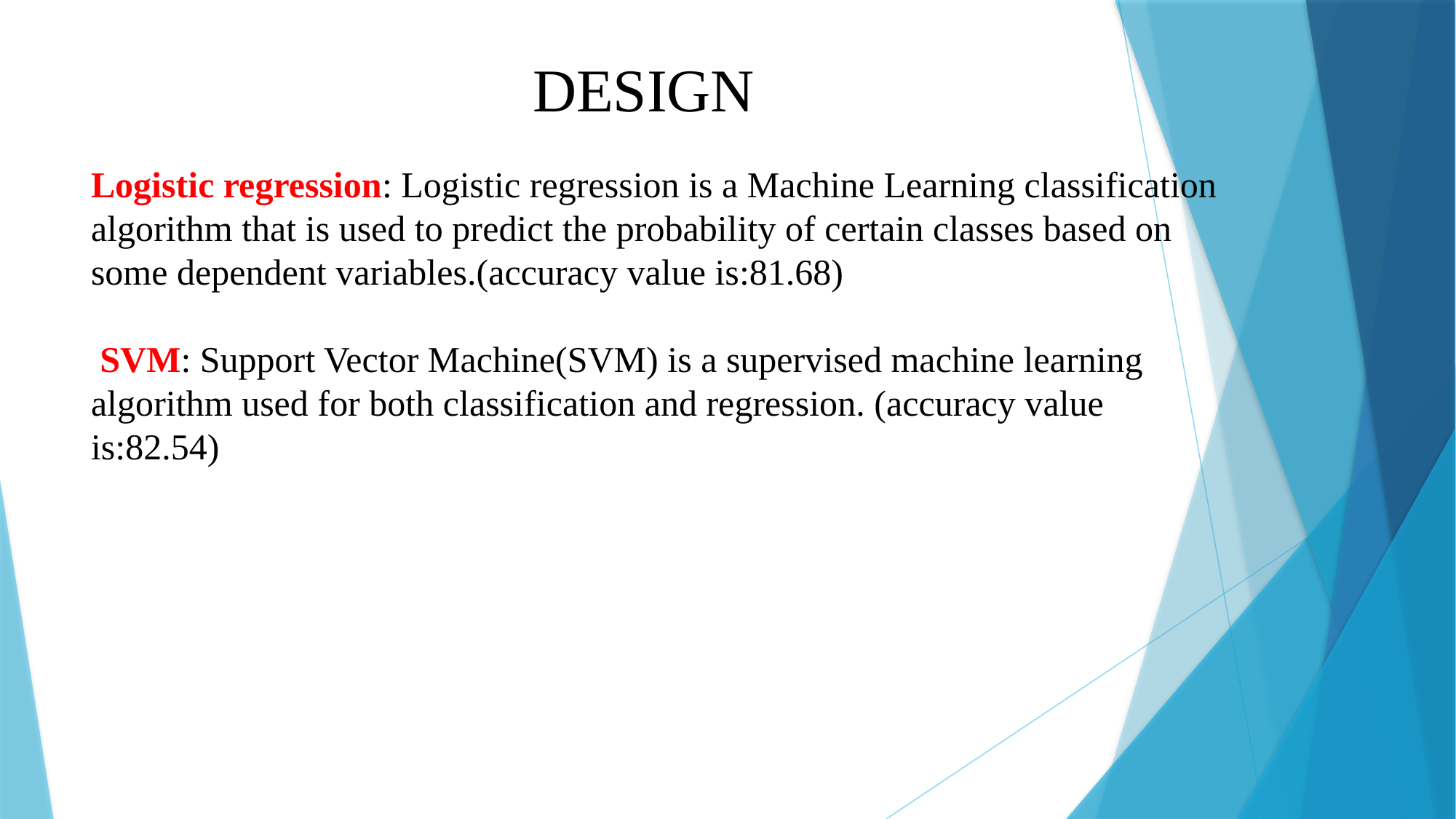

DESIGN
Logistic regression: Logistic regression is a Machine Learning classification algorithm that is used to predict the probability of certain classes based on some dependent variables.(accuracy value is:81.68)

 SVM: Support Vector Machine(SVM) is a supervised machine learning algorithm used for both classification and regression. (accuracy value is:82.54)